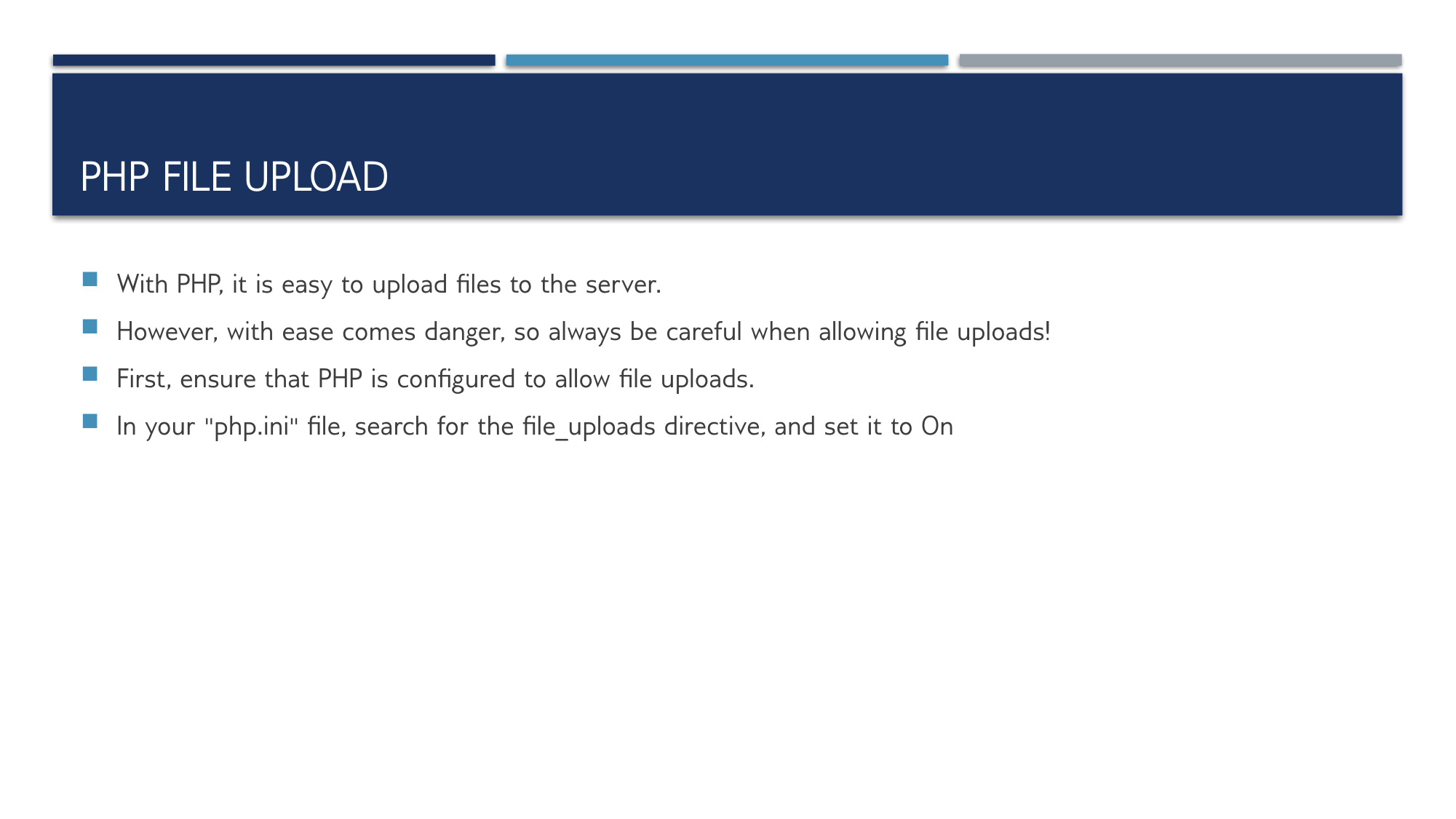

# PHP File Upload
With PHP, it is easy to upload files to the server.
However, with ease comes danger, so always be careful when allowing file uploads!
First, ensure that PHP is configured to allow file uploads.
In your "php.ini" file, search for the file_uploads directive, and set it to On